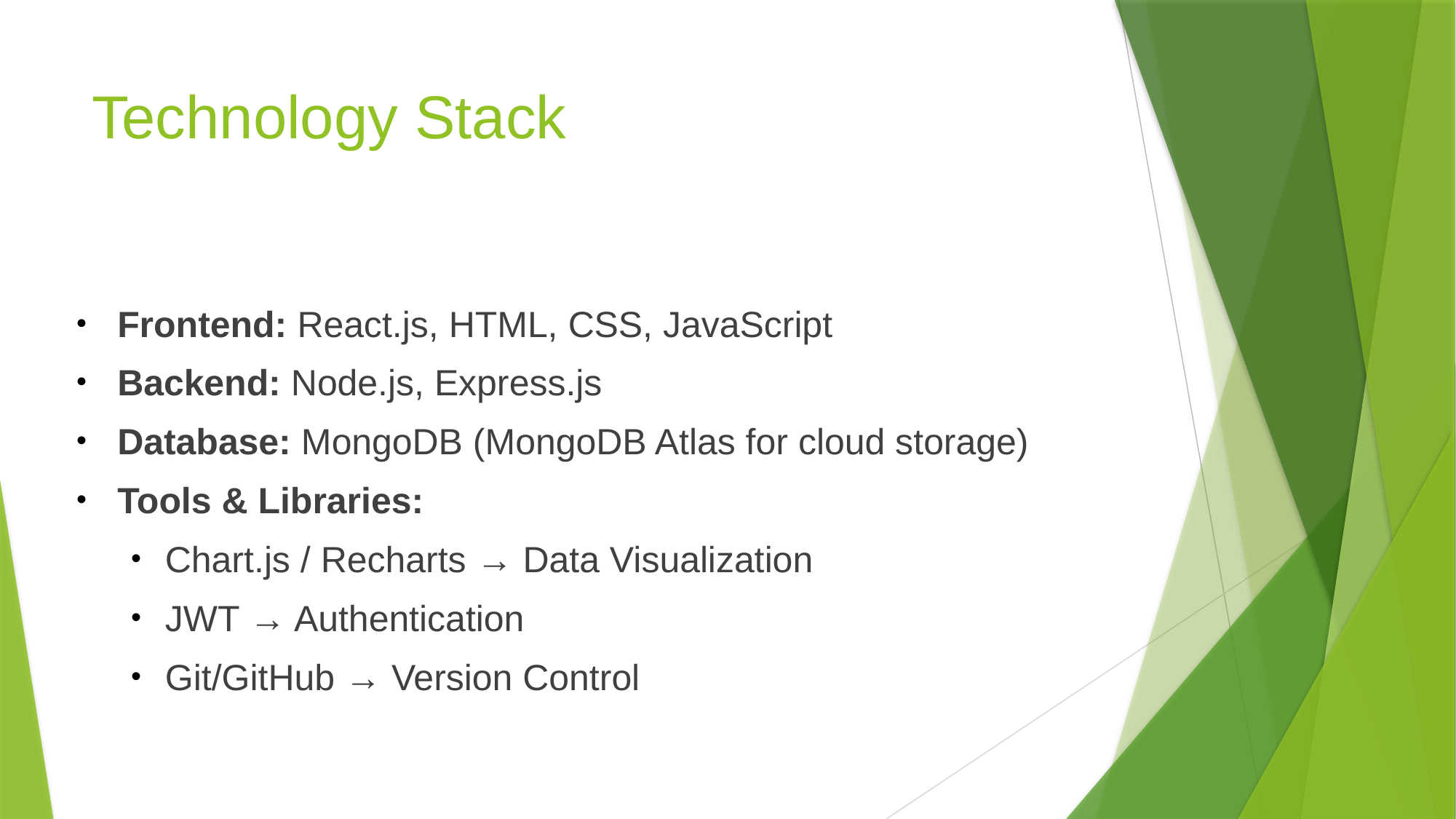

Technology Stack
Frontend: React.js, HTML, CSS, JavaScript
Backend: Node.js, Express.js
Database: MongoDB (MongoDB Atlas for cloud storage)
Tools & Libraries:
Chart.js / Recharts → Data Visualization
JWT → Authentication
Git/GitHub → Version Control